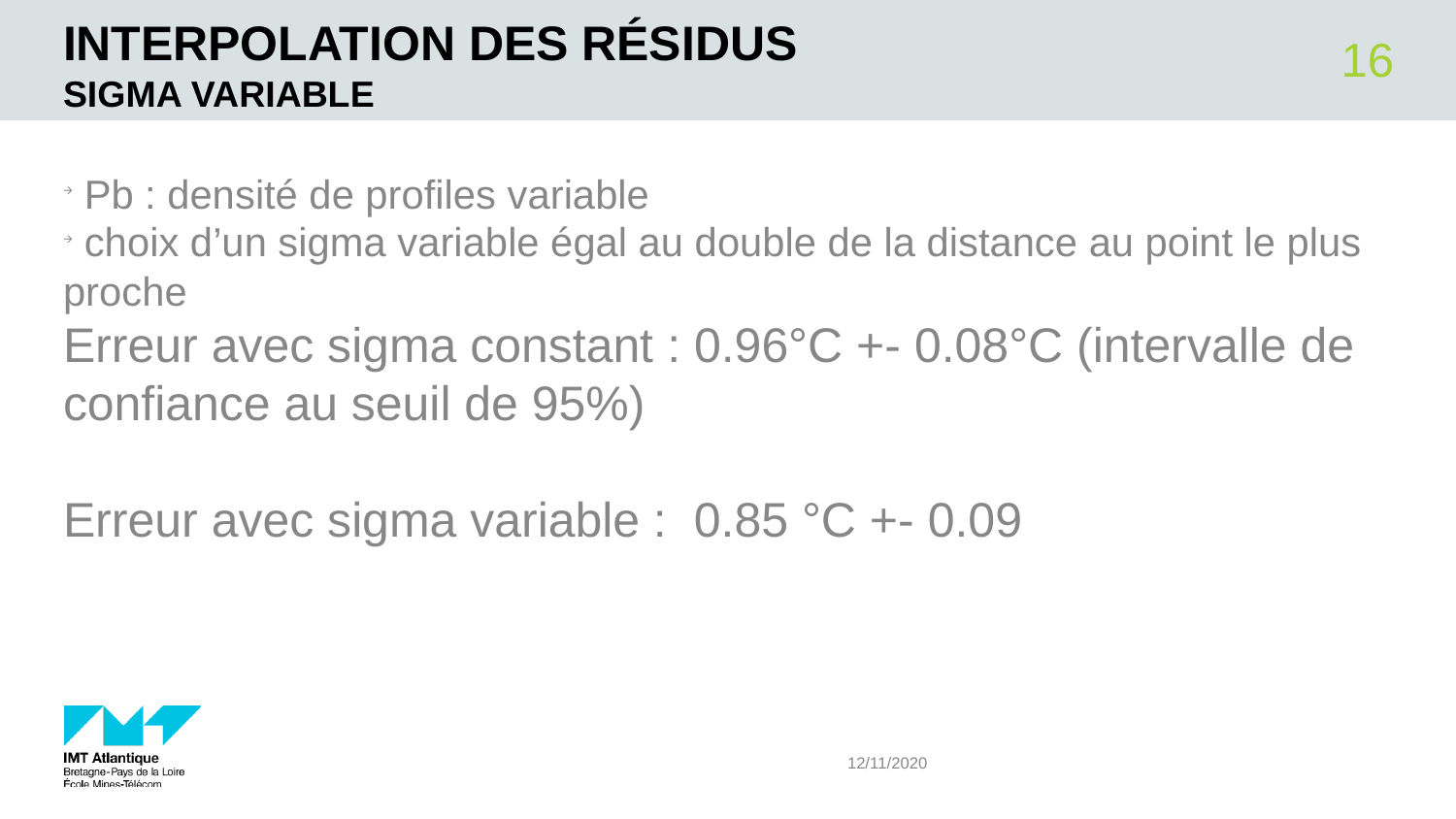

16
# Interpolation des résidus sigma variable
 Pb : densité de profiles variable
 choix d’un sigma variable égal au double de la distance au point le plus proche
Erreur avec sigma constant : 0.96°C +- 0.08°C (intervalle de confiance au seuil de 95%)

Erreur avec sigma variable :  0.85 °C +- 0.09

12/11/2020